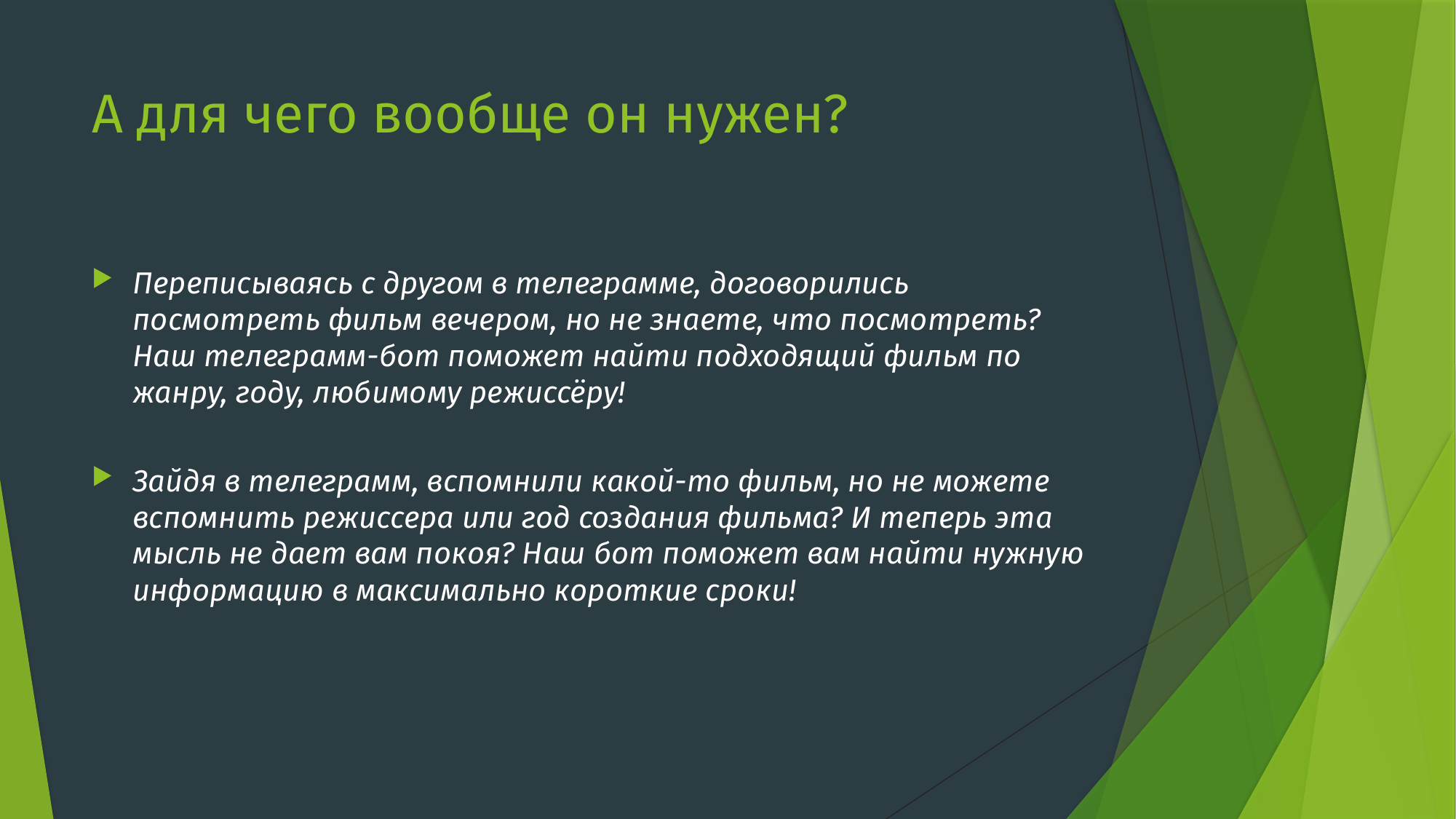

# А для чего вообще он нужен?
Переписываясь с другом в телеграмме, договорились посмотреть фильм вечером, но не знаете, что посмотреть? Наш телеграмм-бот поможет найти подходящий фильм по жанру, году, любимому режиссёру!
Зайдя в телеграмм, вспомнили какой-то фильм, но не можете вспомнить режиссера или год создания фильма? И теперь эта мысль не дает вам покоя? Наш бот поможет вам найти нужную информацию в максимально короткие сроки!